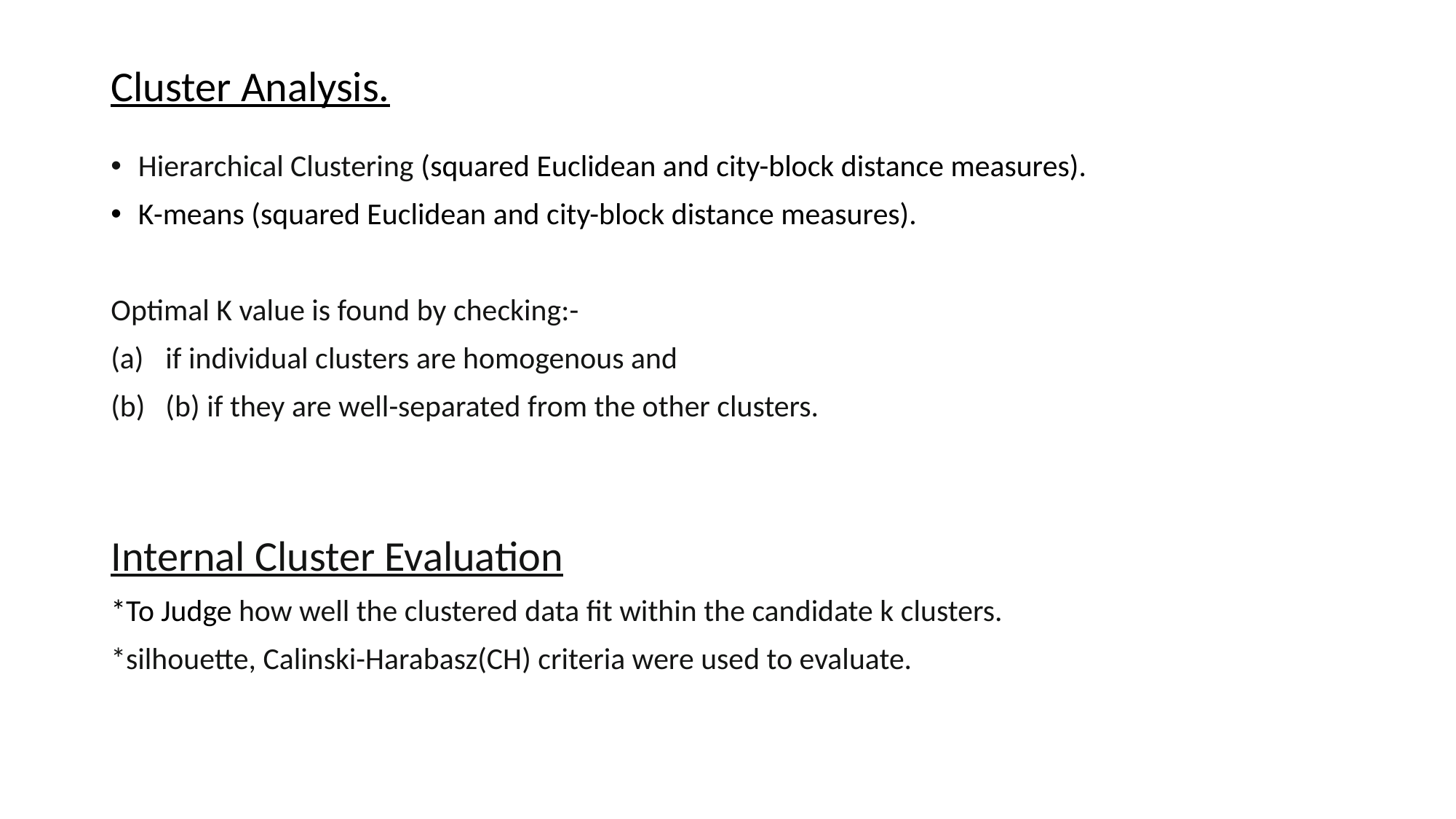

# Cluster Analysis.
Hierarchical Clustering (squared Euclidean and city-block distance measures).
K-means (squared Euclidean and city-block distance measures).

Optimal K value is found by checking:-
if individual clusters are homogenous and
(b) if they are well-separated from the other clusters.

Internal Cluster Evaluation
*To Judge how well the clustered data fit within the candidate k clusters.
*silhouette, Calinski-Harabasz(CH) criteria were used to evaluate.